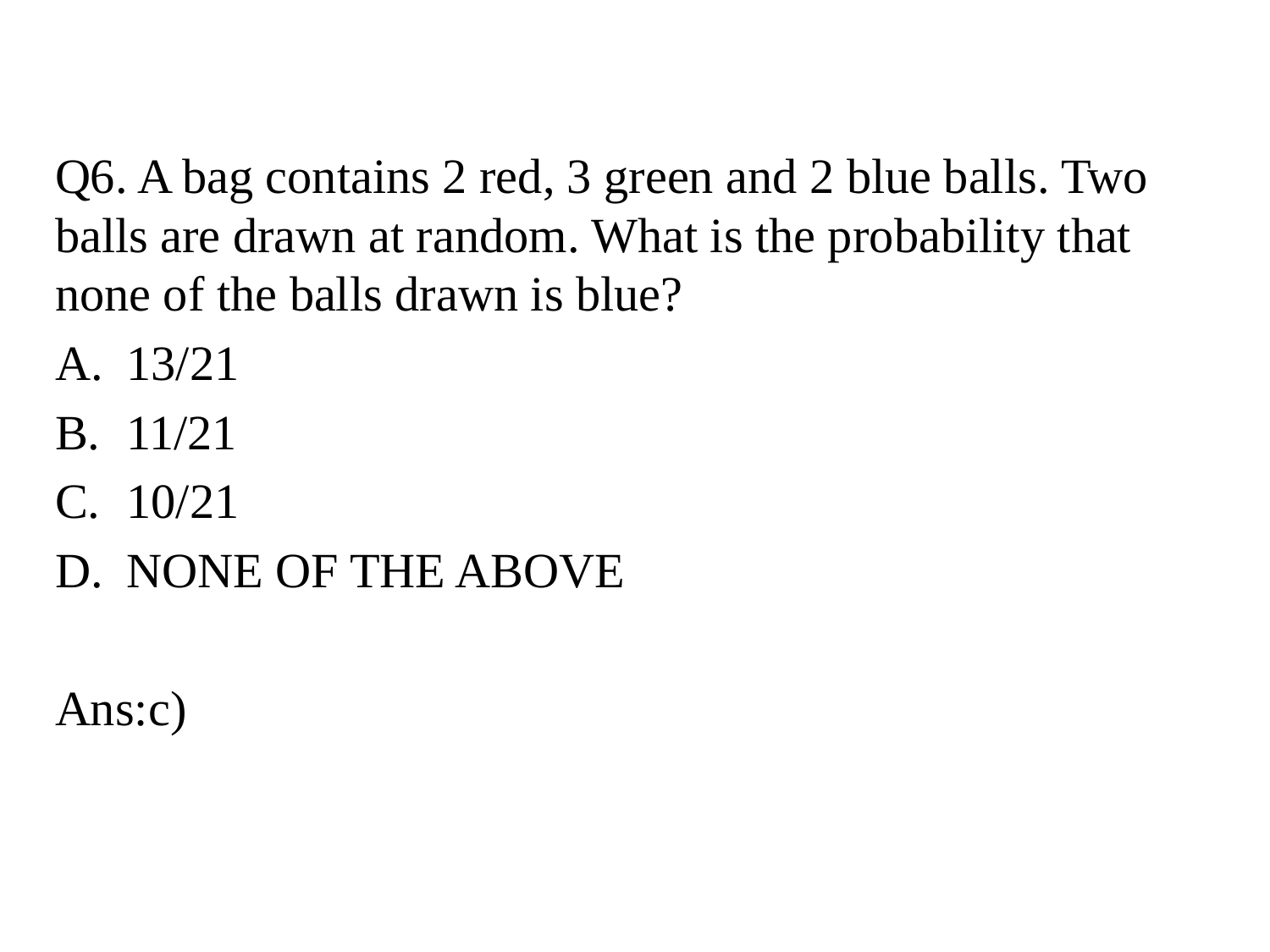

Q6. A bag contains 2 red, 3 green and 2 blue balls. Two balls are drawn at random. What is the probability that none of the balls drawn is blue?
13/21
11/21
10/21
NONE OF THE ABOVE

Ans:c)